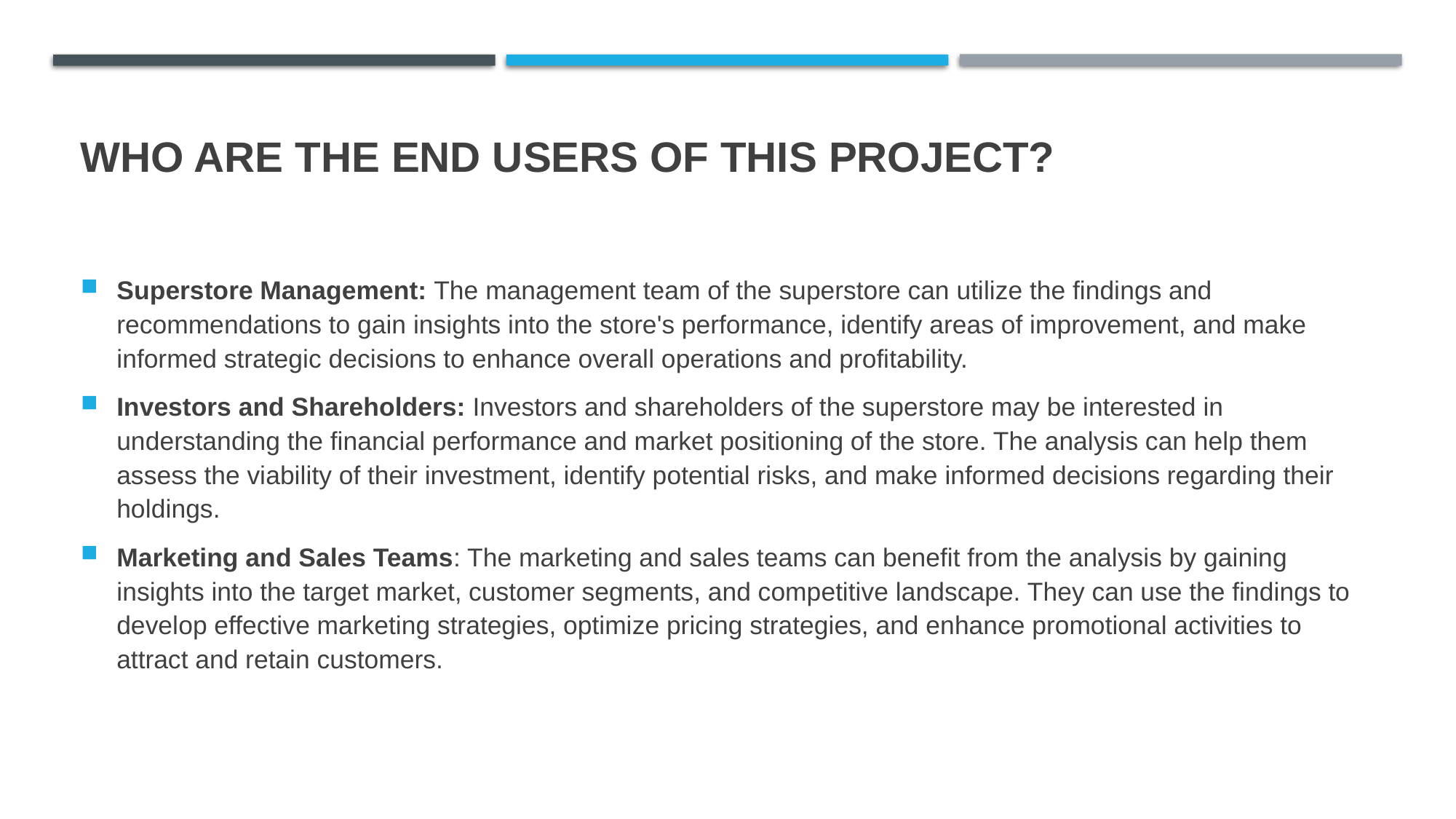

# WHO ARE THE END USERS of this project?
Superstore Management: The management team of the superstore can utilize the findings and recommendations to gain insights into the store's performance, identify areas of improvement, and make informed strategic decisions to enhance overall operations and profitability.
Investors and Shareholders: Investors and shareholders of the superstore may be interested in understanding the financial performance and market positioning of the store. The analysis can help them assess the viability of their investment, identify potential risks, and make informed decisions regarding their holdings.
Marketing and Sales Teams: The marketing and sales teams can benefit from the analysis by gaining insights into the target market, customer segments, and competitive landscape. They can use the findings to develop effective marketing strategies, optimize pricing strategies, and enhance promotional activities to attract and retain customers.